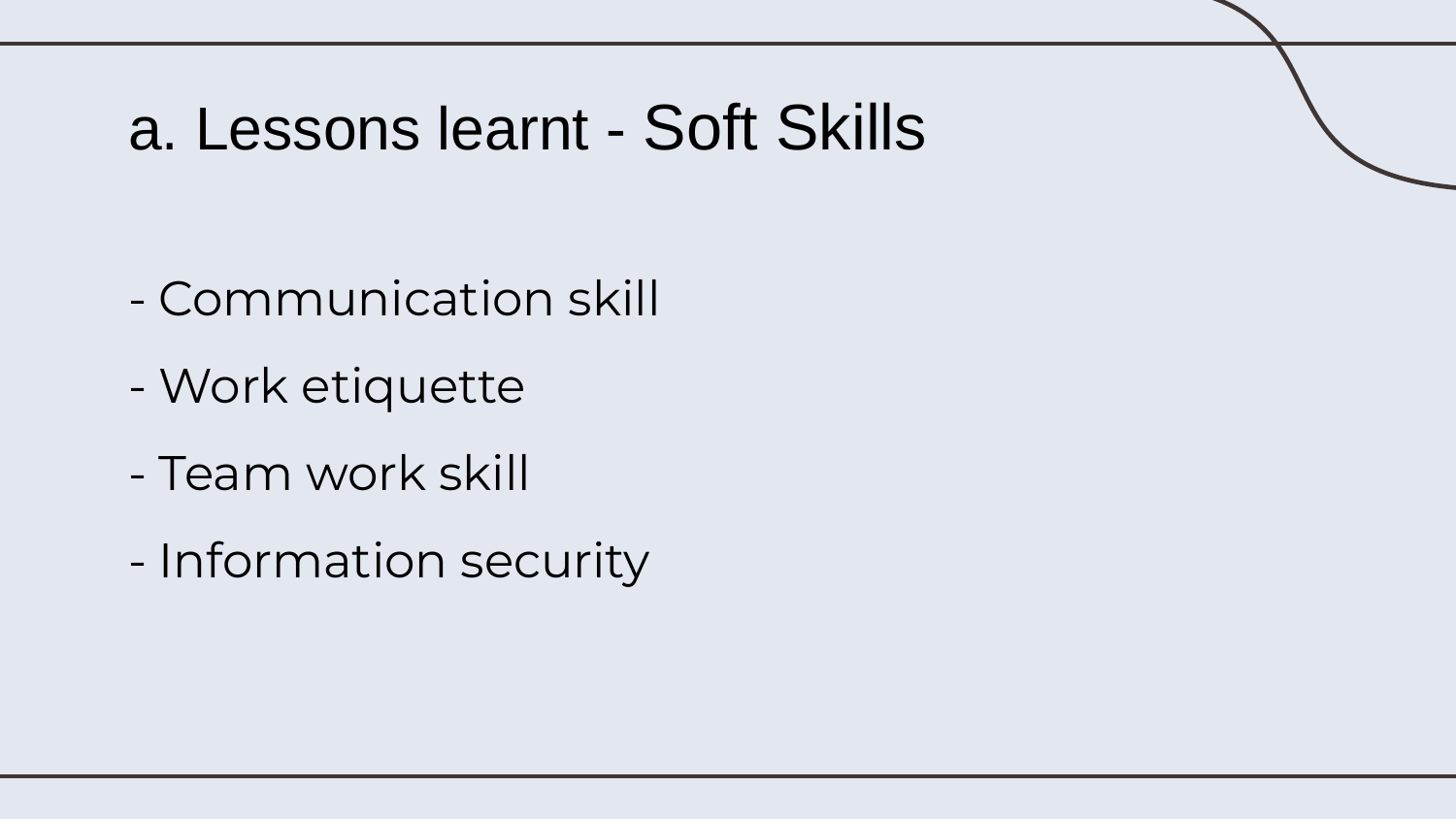

# a. Lessons learnt - Soft Skills
- Communication skill
- Work etiquette
- Team work skill
- Information security